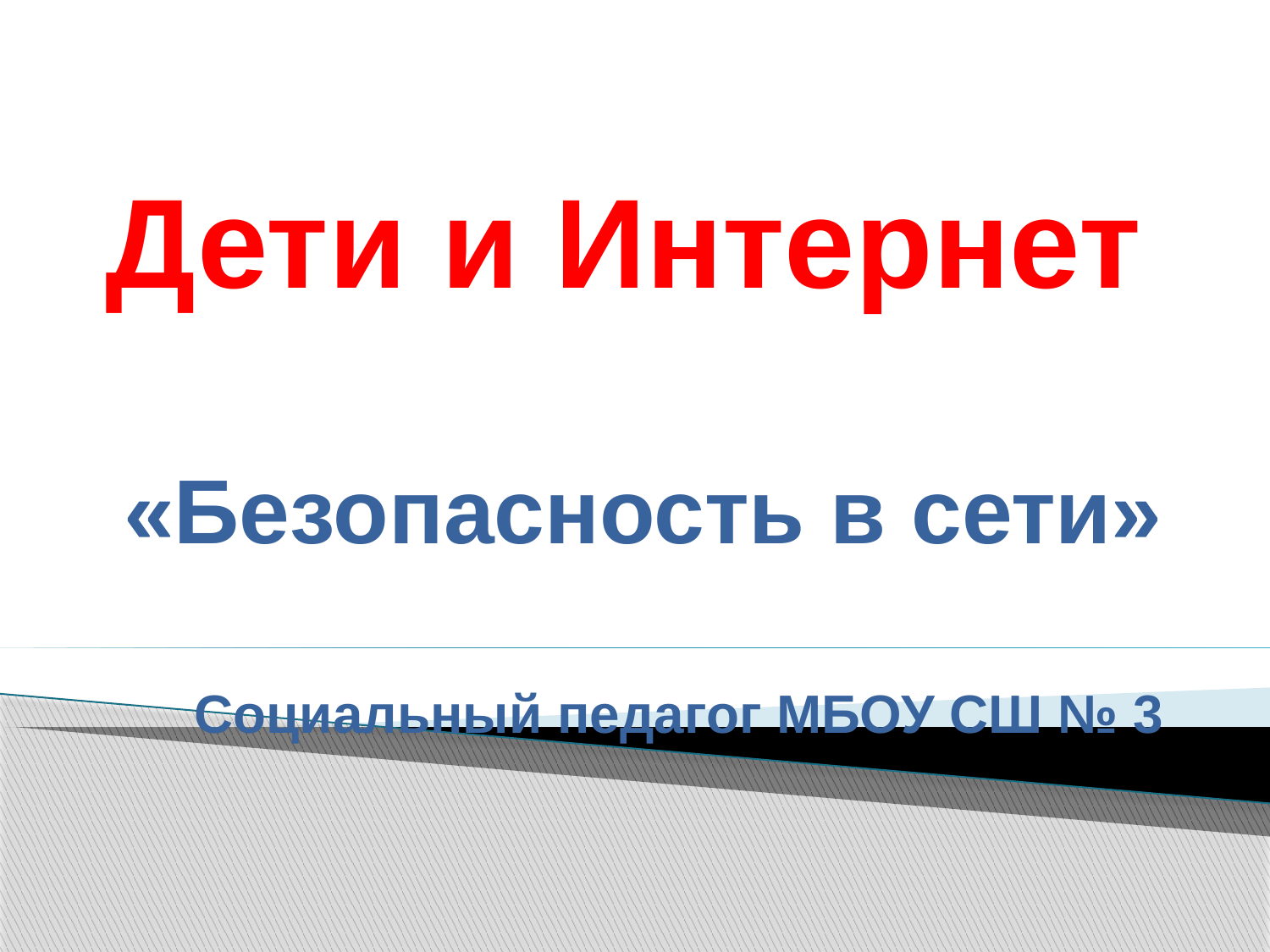

# Дети и Интернет
«Безопасность в сети»

Социальный педагог МБОУ СШ № 3